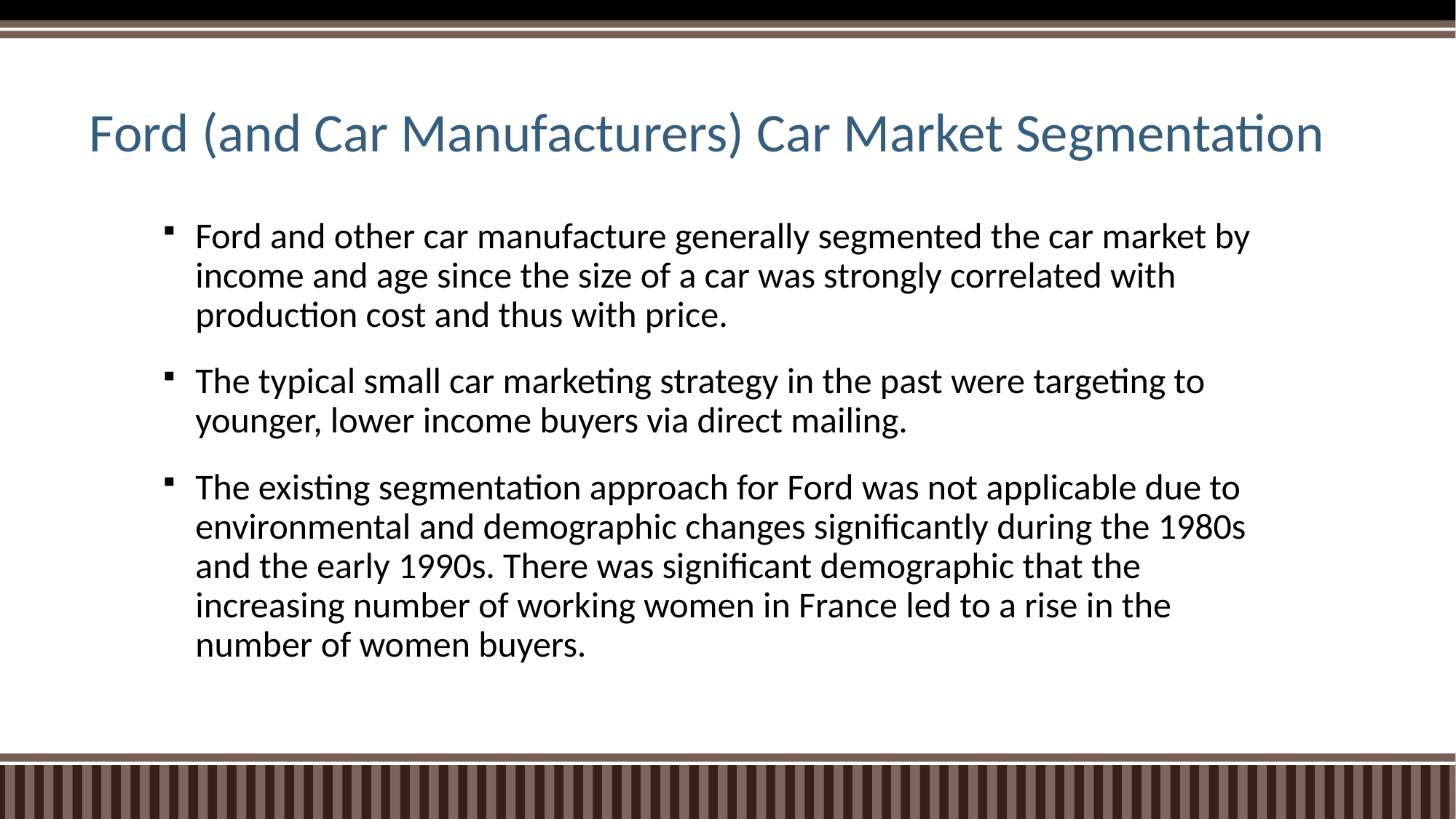

# Ford (and Car Manufacturers) Car Market Segmentation
Ford and other car manufacture generally segmented the car market by income and age since the size of a car was strongly correlated with production cost and thus with price.
The typical small car marketing strategy in the past were targeting to younger, lower income buyers via direct mailing.
The existing segmentation approach for Ford was not applicable due to environmental and demographic changes significantly during the 1980s and the early 1990s. There was significant demographic that the increasing number of working women in France led to a rise in the number of women buyers.